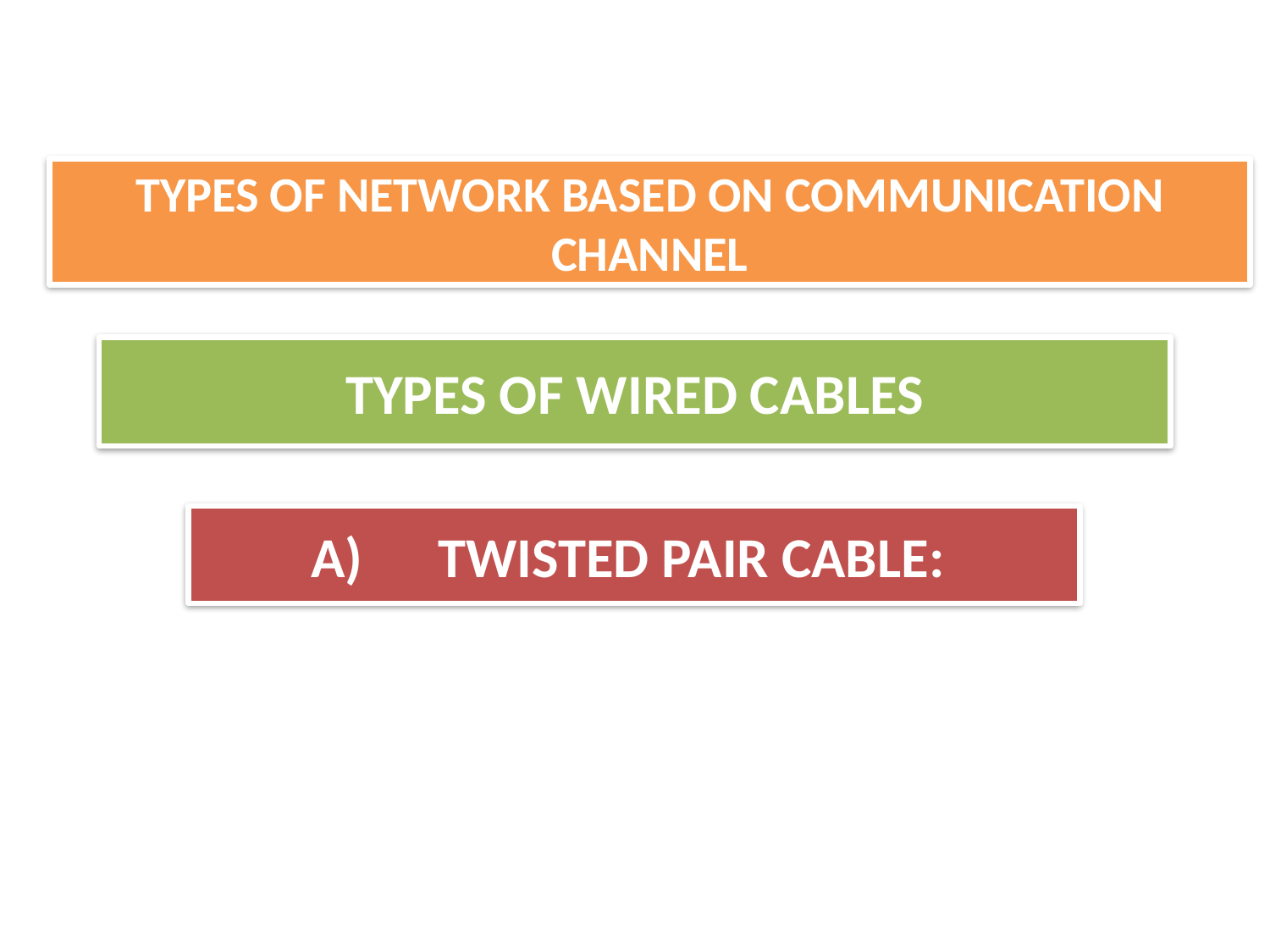

TYPES OF NETWORK BASED ON COMMUNICATION CHANNEL
TYPES OF WIRED CABLES
A)	TWISTED PAIR CABLE: